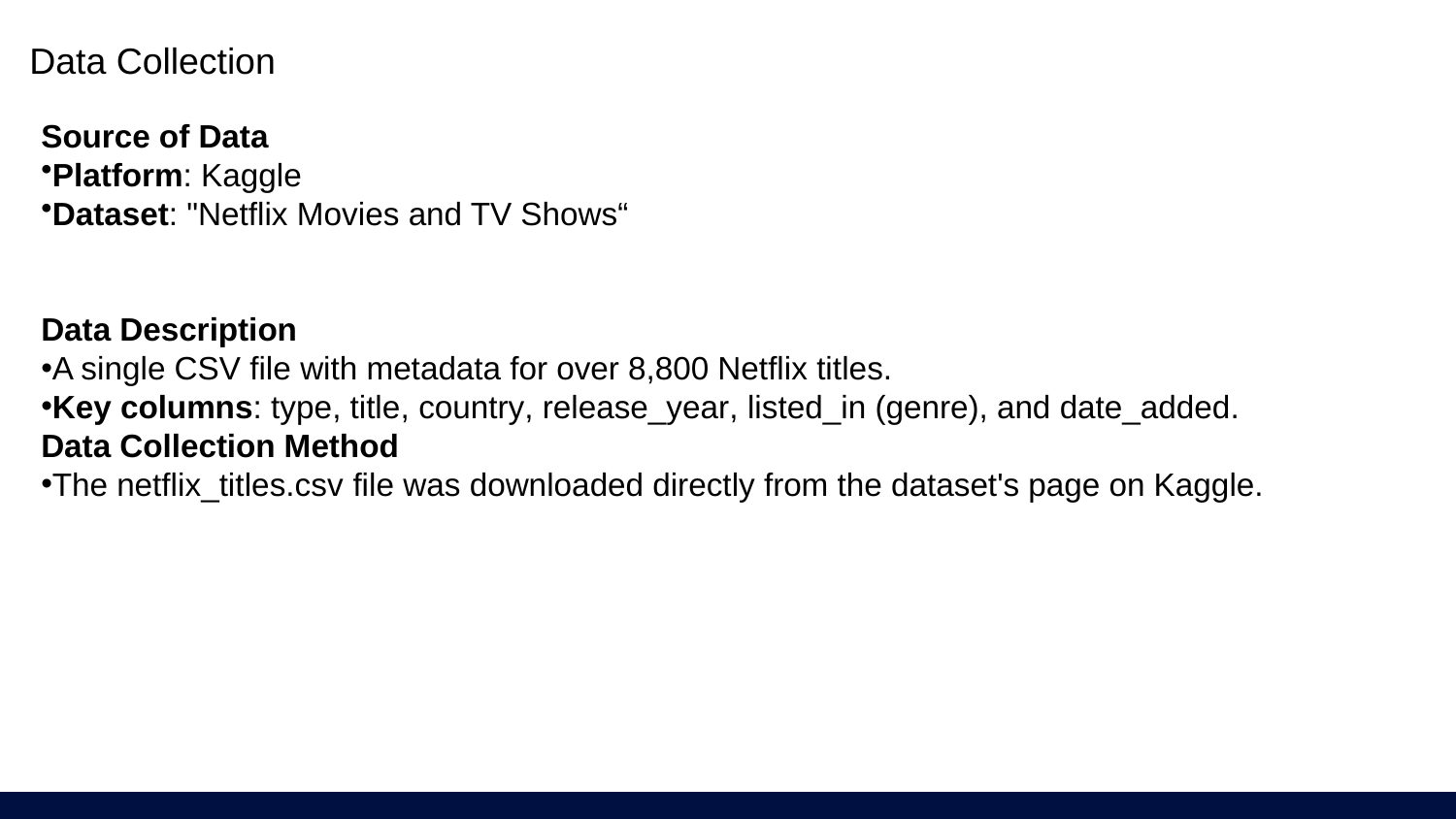

Data Collection
Source of Data
Platform: Kaggle
Dataset: "Netflix Movies and TV Shows“

Data Description
A single CSV file with metadata for over 8,800 Netflix titles.
Key columns: type, title, country, release_year, listed_in (genre), and date_added.
Data Collection Method
The netflix_titles.csv file was downloaded directly from the dataset's page on Kaggle.